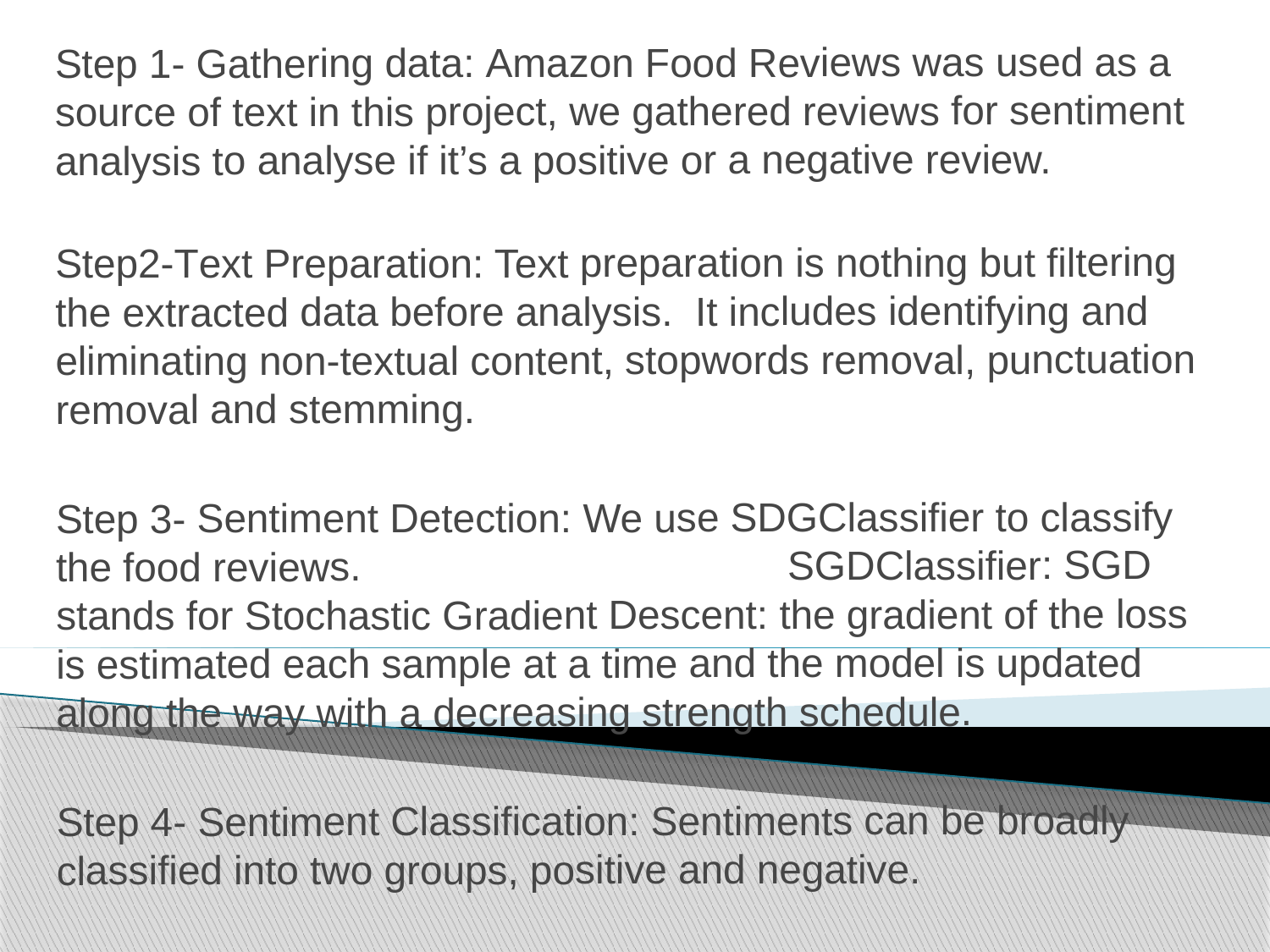

Step 1- Gathering data: Amazon Food Reviews was used as a   source of text in this project, we gathered reviews for sentiment analysis to analyse if it’s a positive or a negative review.
                                                                                                   Step2-Text Preparation: Text preparation is nothing but filtering the extracted data before analysis.  It includes identifying and eliminating non-textual content, stopwords removal, punctuation removal and stemming.

Step 3- Sentiment Detection: We use SDGClassifier to classify the food reviews.                                      SGDClassifier: SGD stands for Stochastic Gradient Descent: the gradient of the loss is estimated each sample at a time and the model is updated along the way with a decreasing strength schedule.

Step 4- Sentiment Classification: Sentiments can be broadly classified into two groups, positive and negative.